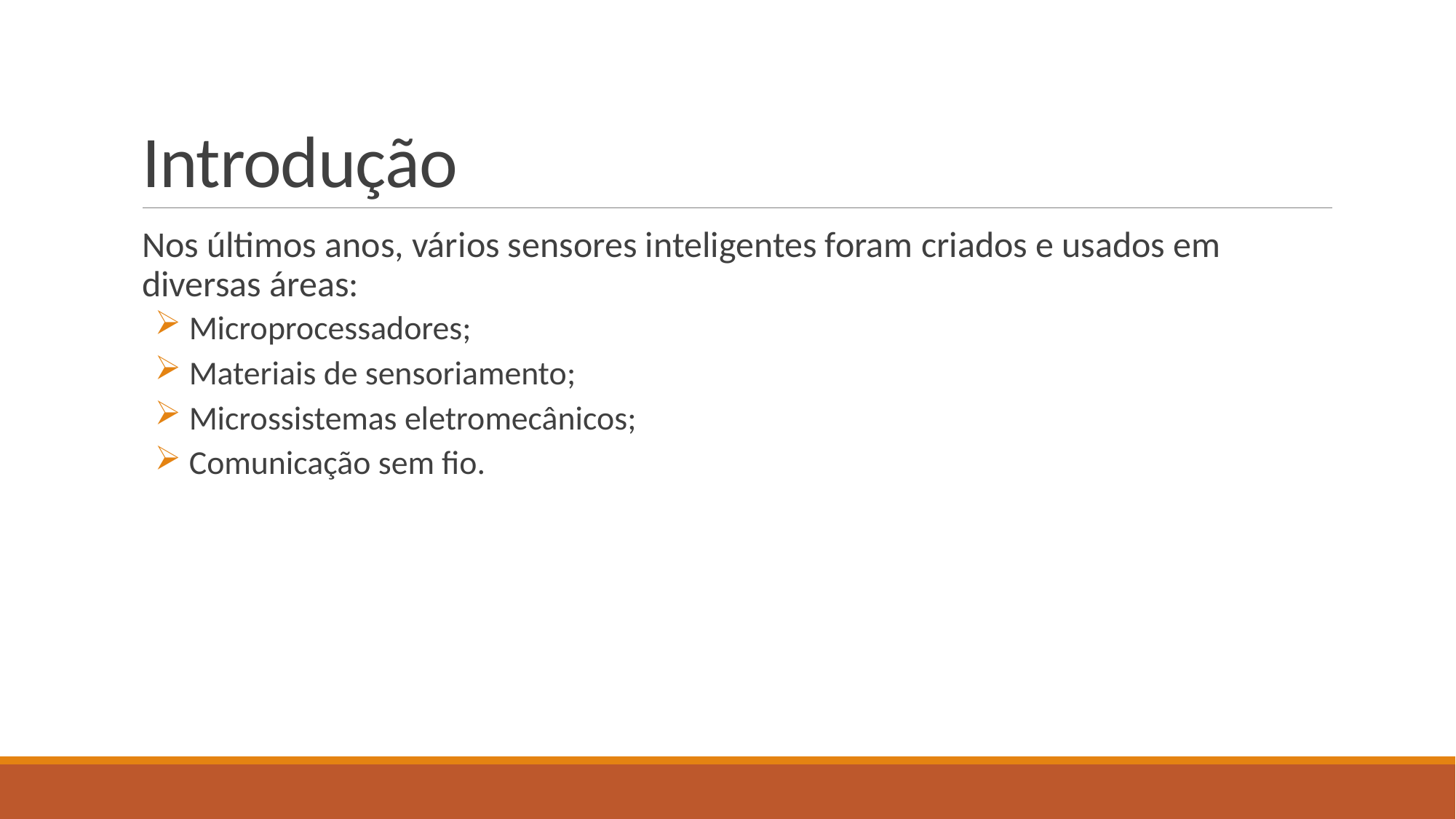

# Introdução
Nos últimos anos, vários sensores inteligentes foram criados e usados em diversas áreas:
 Microprocessadores;
 Materiais de sensoriamento;
 Microssistemas eletromecânicos;
 Comunicação sem fio.